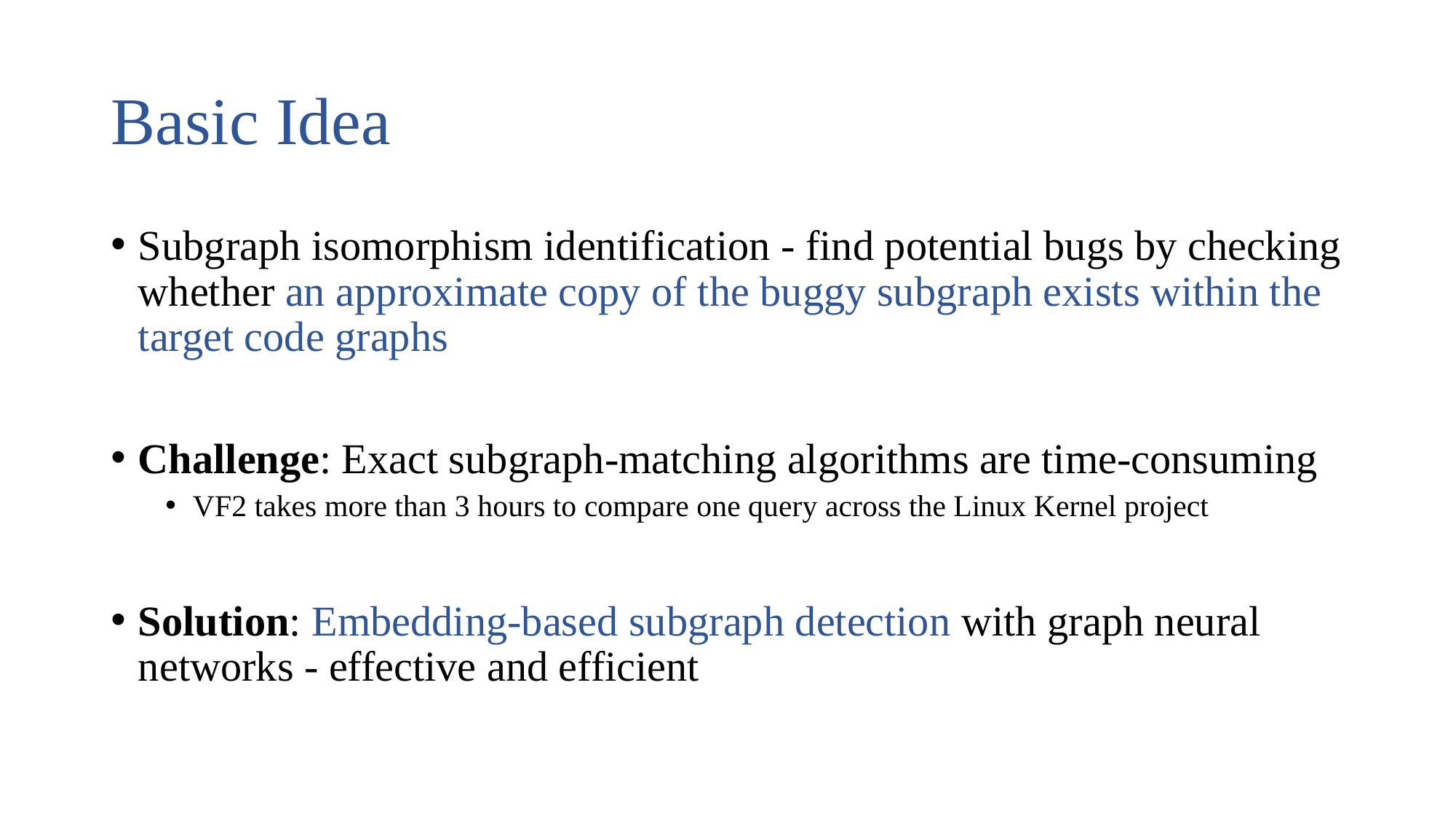

# Basic Idea
Subgraph isomorphism identification - find potential bugs by checking whether an approximate copy of the buggy subgraph exists within the target code graphs

Challenge: Exact subgraph-matching algorithms are time-consuming
VF2 takes more than 3 hours to compare one query across the Linux Kernel project

Solution: Embedding-based subgraph detection with graph neural networks - effective and efficient